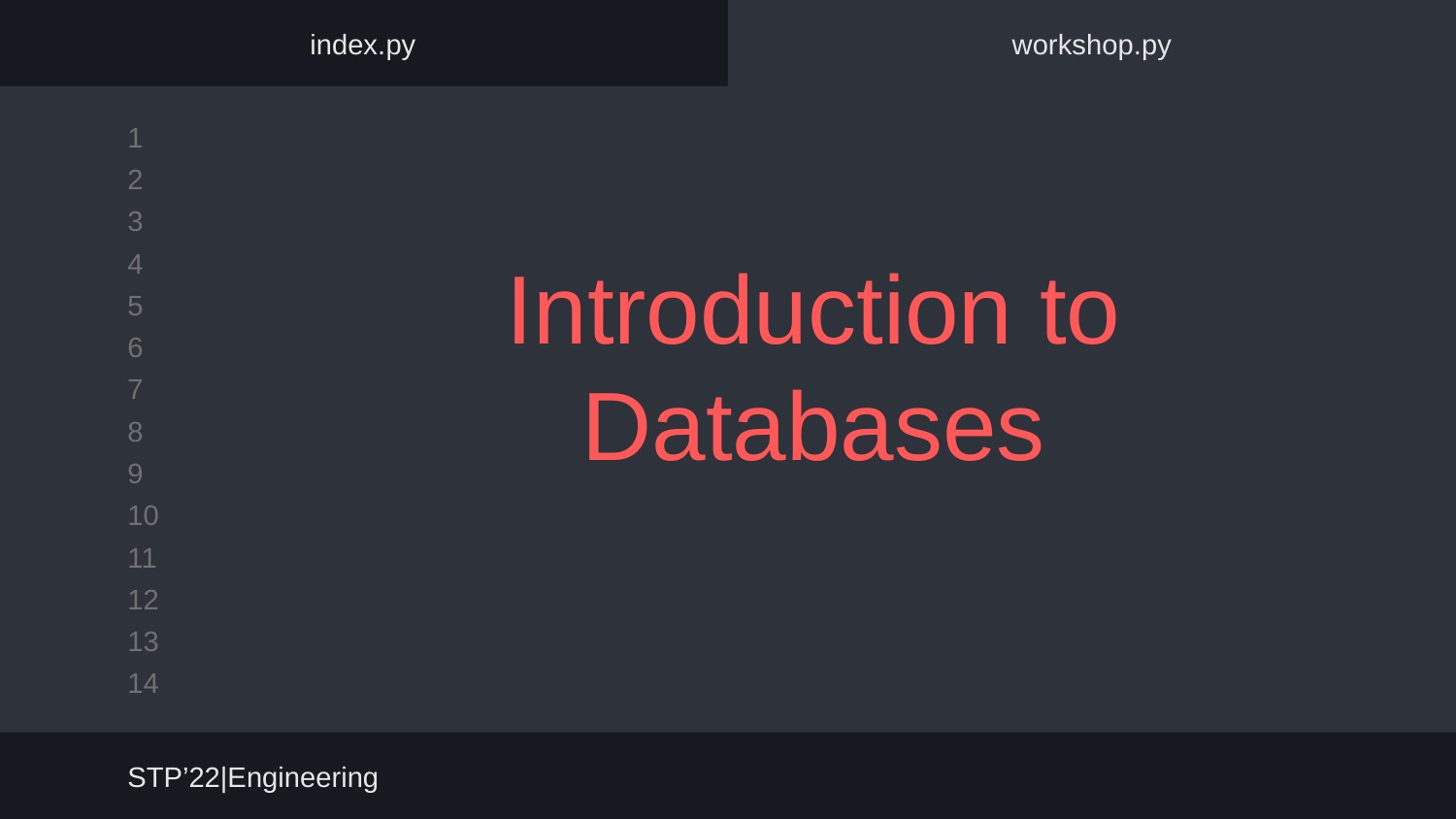

index.py
workshop.py
# Introduction to Databases
STP’22|Engineering